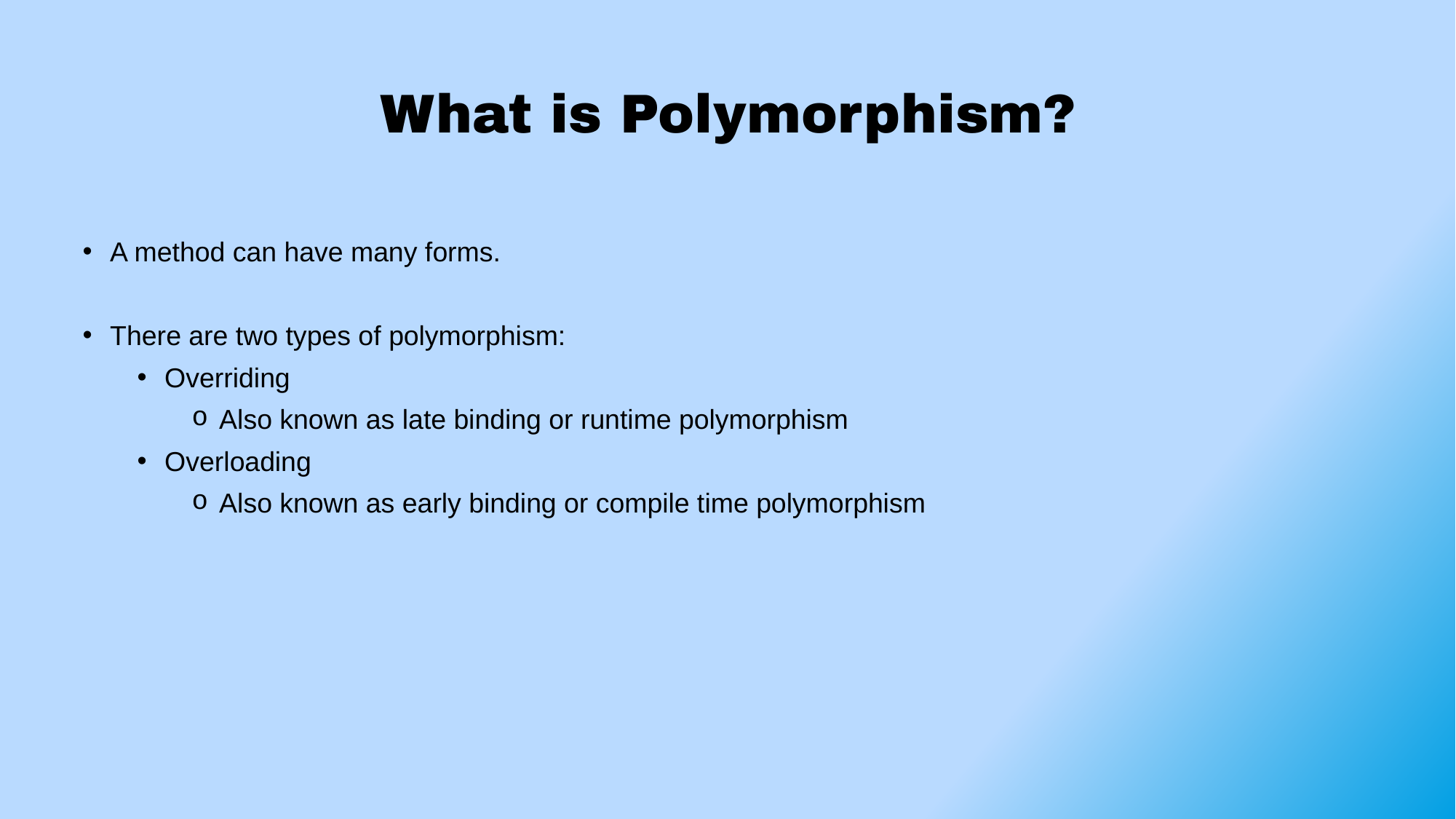

# What is Polymorphism?
A method can have many forms.

There are two types of polymorphism:
Overriding
Also known as late binding or runtime polymorphism
Overloading
Also known as early binding or compile time polymorphism